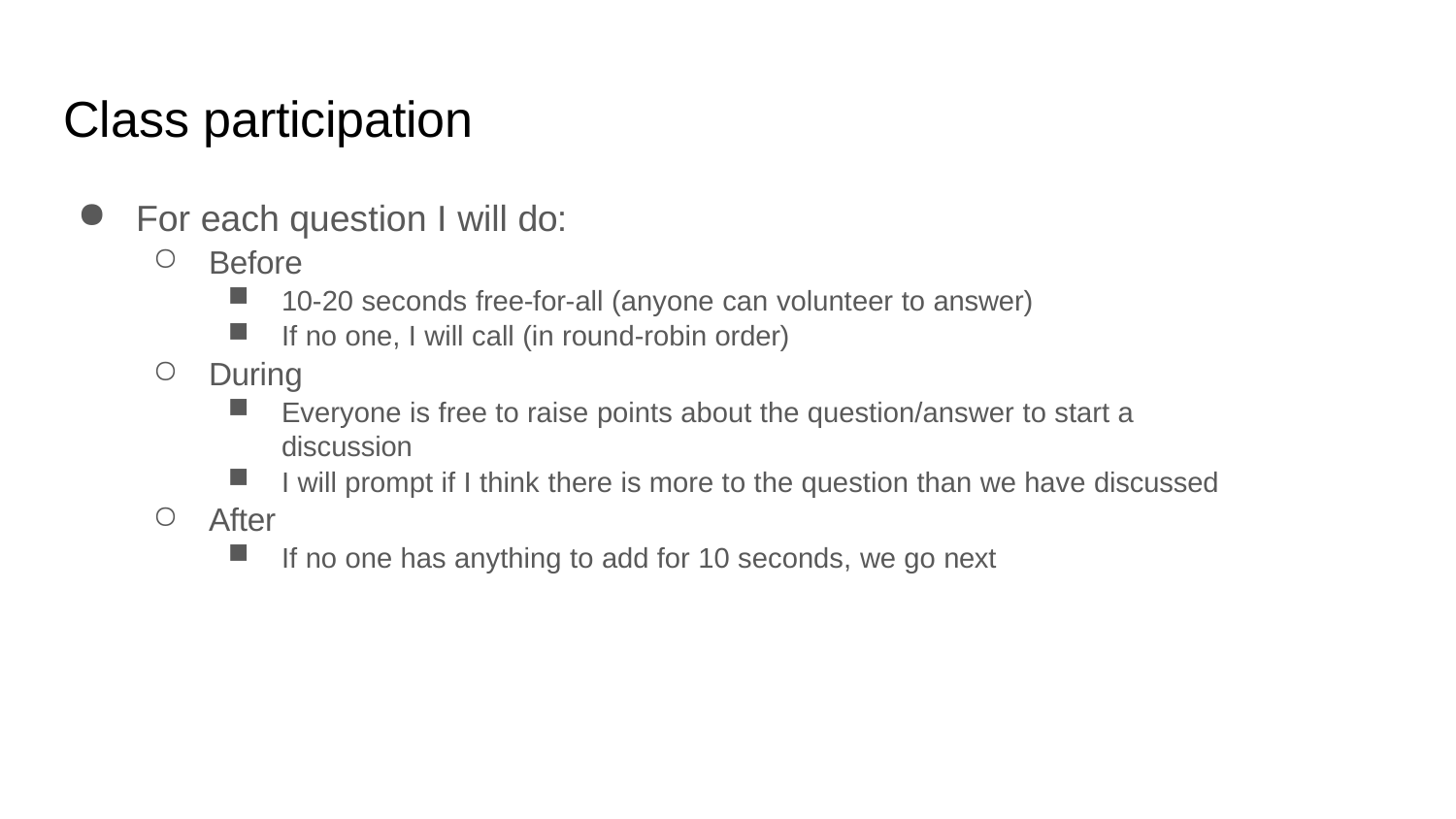

# Class participation
For each question I will do:
Before
10-20 seconds free-for-all (anyone can volunteer to answer)
If no one, I will call (in round-robin order)
During
Everyone is free to raise points about the question/answer to start a discussion
I will prompt if I think there is more to the question than we have discussed
After
If no one has anything to add for 10 seconds, we go next